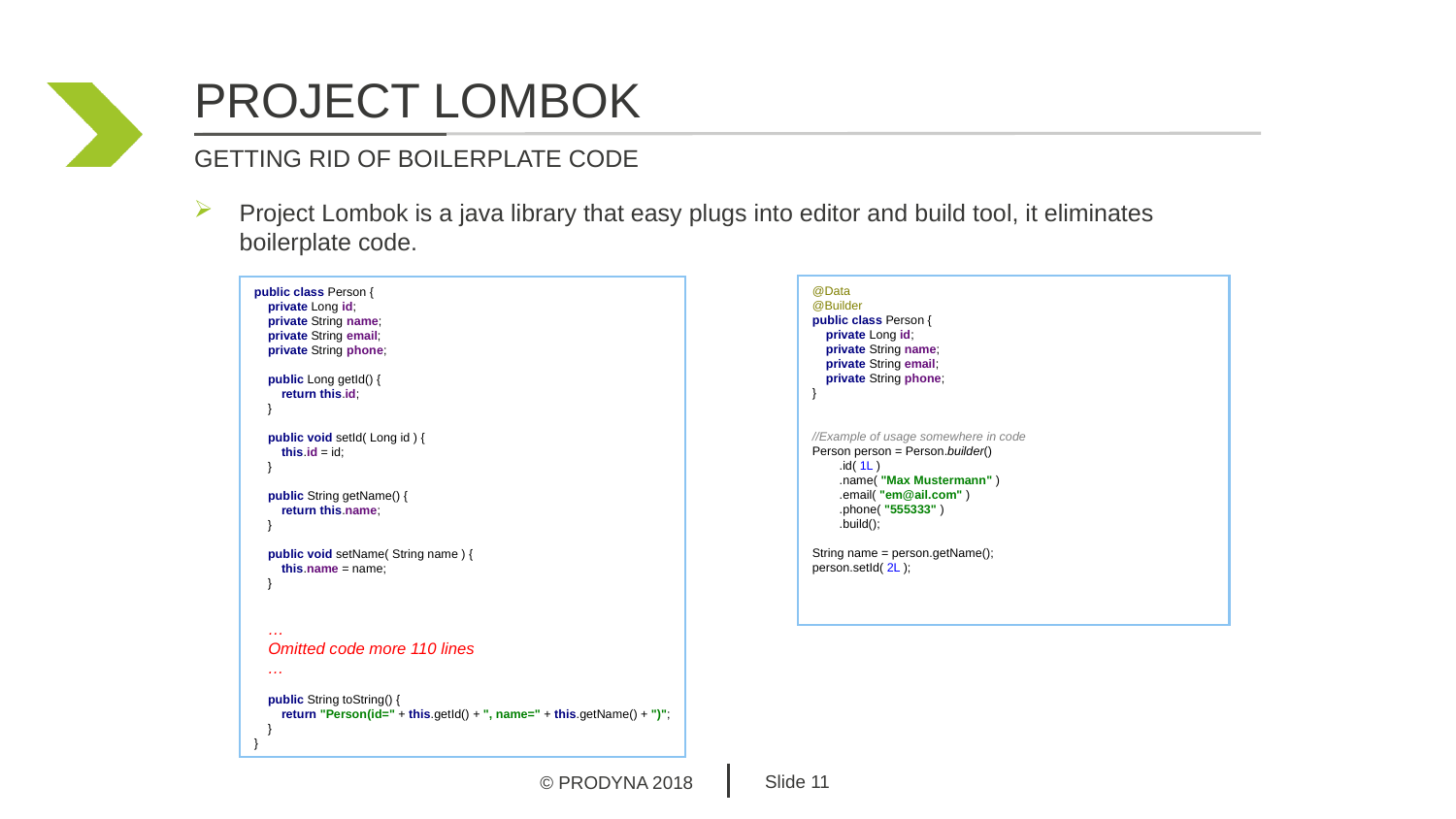

PROJECT LOMBOK
GetTING rid of boilerplate code
Project Lombok is a java library that easy plugs into editor and build tool, it eliminates boilerplate code.
public class Person {
    private Long id;
    private String name;
    private String email;
    private String phone;
    public Long getId() {
        return this.id;
    }

    public void setId( Long id ) {
        this.id = id;
    }
    public String getName() {
        return this.name;
    }
    public void setName( String name ) {
        this.name = name;
    }

    …
   Omitted code more 110 lines
   …
    public String toString() {
        return "Person(id=" + this.getId() + ", name=" + this.getName() + ")";
    }
}
@Data
@Builder
public class Person {
    private Long id;
    private String name;
    private String email;
    private String phone;
}

//Example of usage somewhere in code
Person person = Person.builder()
        .id( 1L )
        .name( "Max Mustermann" )
        .email( "em@ail.com" )
        .phone( "555333" )
        .build();
String name = person.getName();
person.setId( 2L );